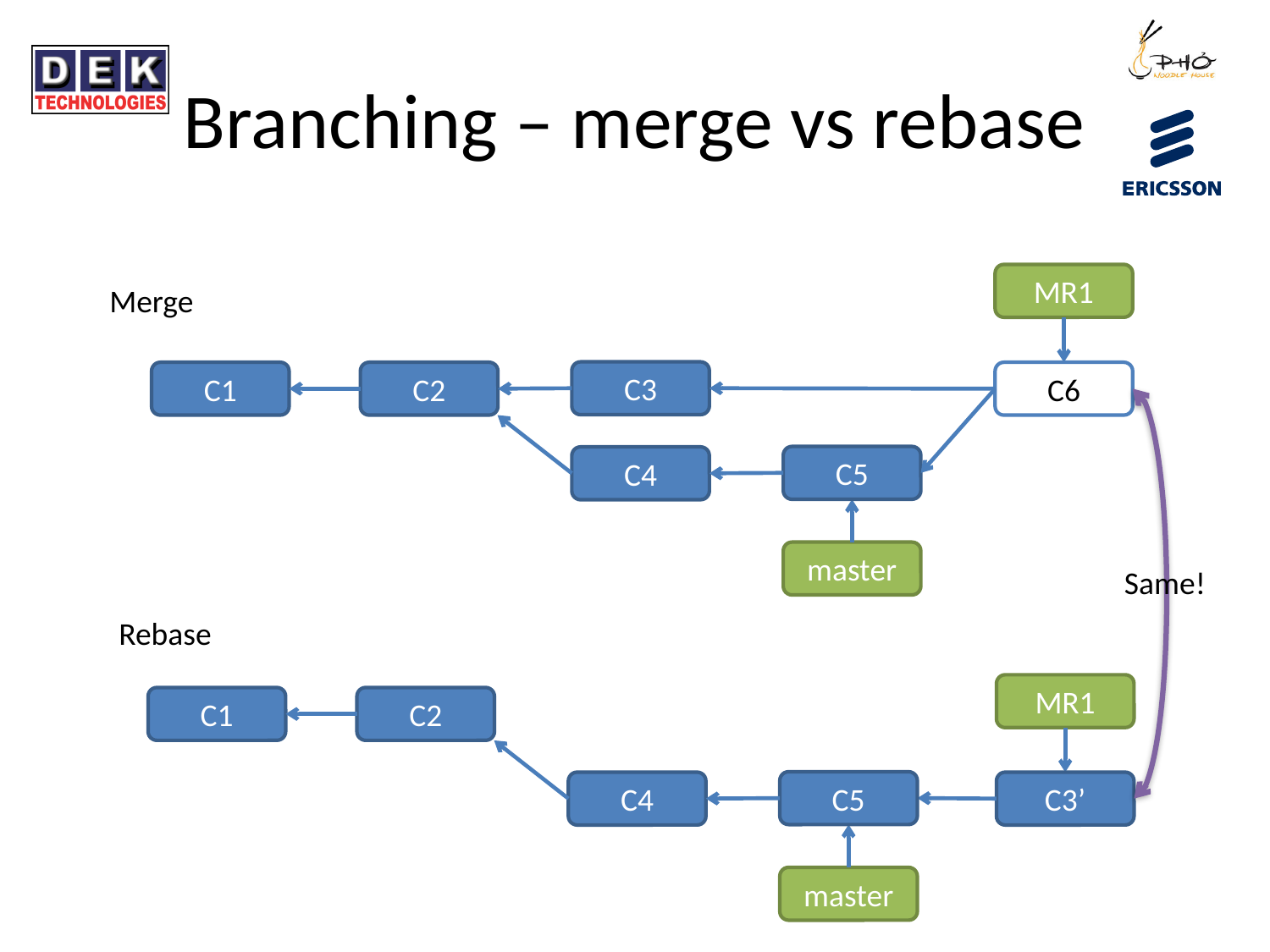

# Branching – merge vs rebase
MR1
Merge
C3
C1
C2
C6
C5
C4
master
Same!
Rebase
MR1
C1
C2
C5
C4
C3’
master